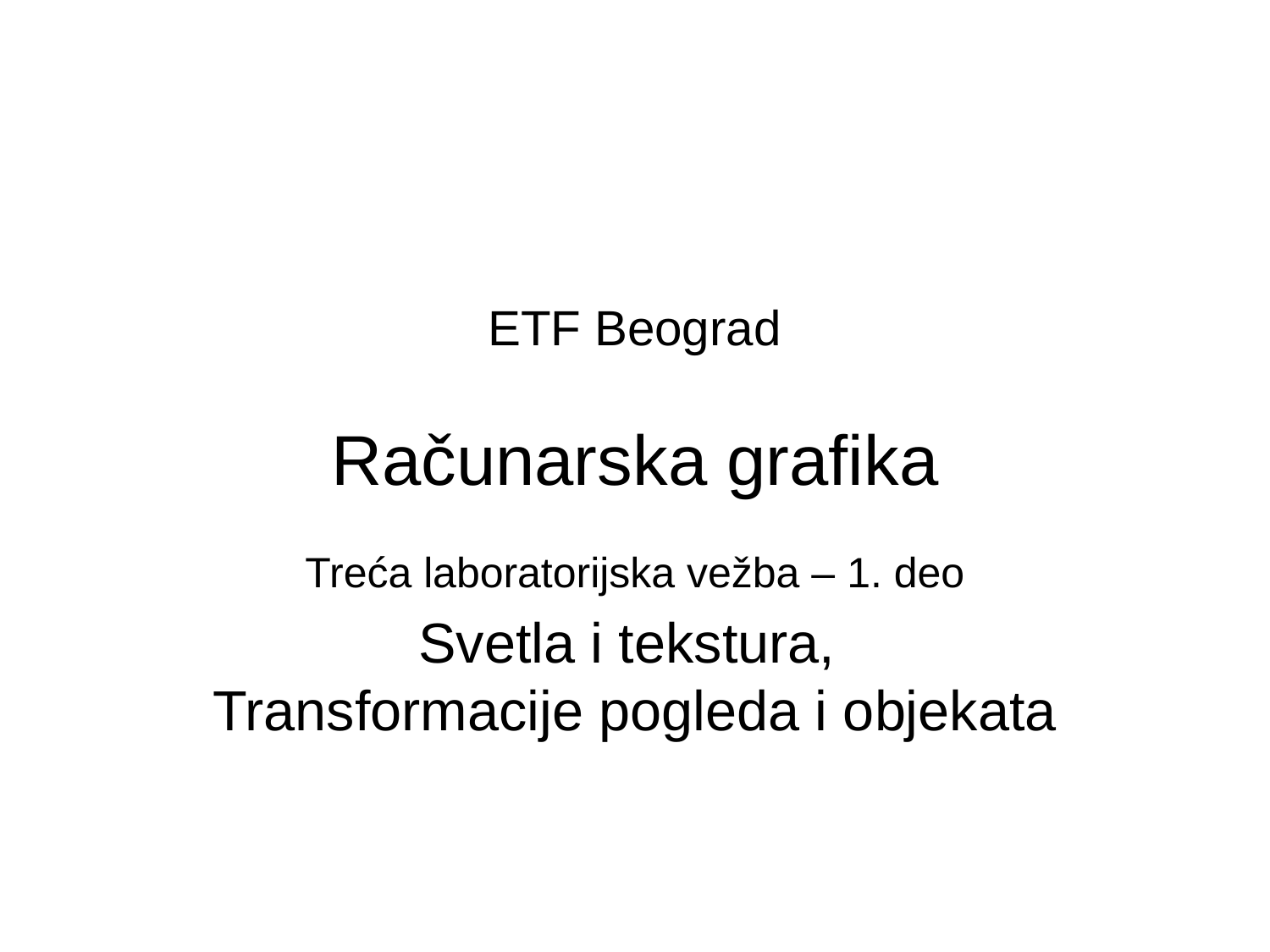

ETF Beograd
Računarska grafika
Treća laboratorijska vežba – 1. deo
Svetla i tekstura,
Transformacije pogleda i objekata